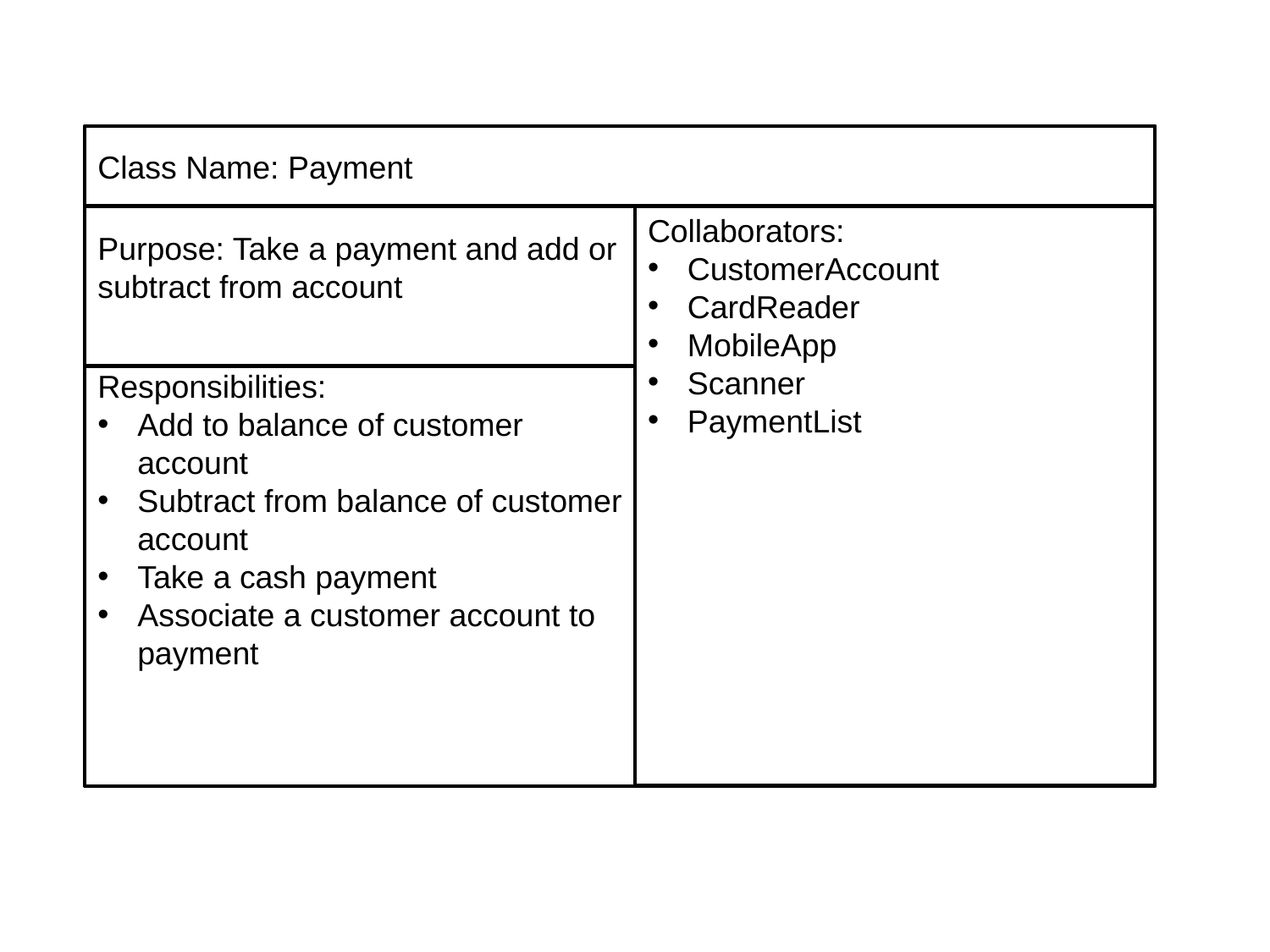

fgfg
Purpose: Take a payment and add or subtract from account

Collaborators:
CustomerAccount
CardReader
MobileApp
Scanner
PaymentList

Responsibilities:
Add to balance of customer account
Subtract from balance of customer account
Take a cash payment
Associate a customer account to payment

Class Name: Payment